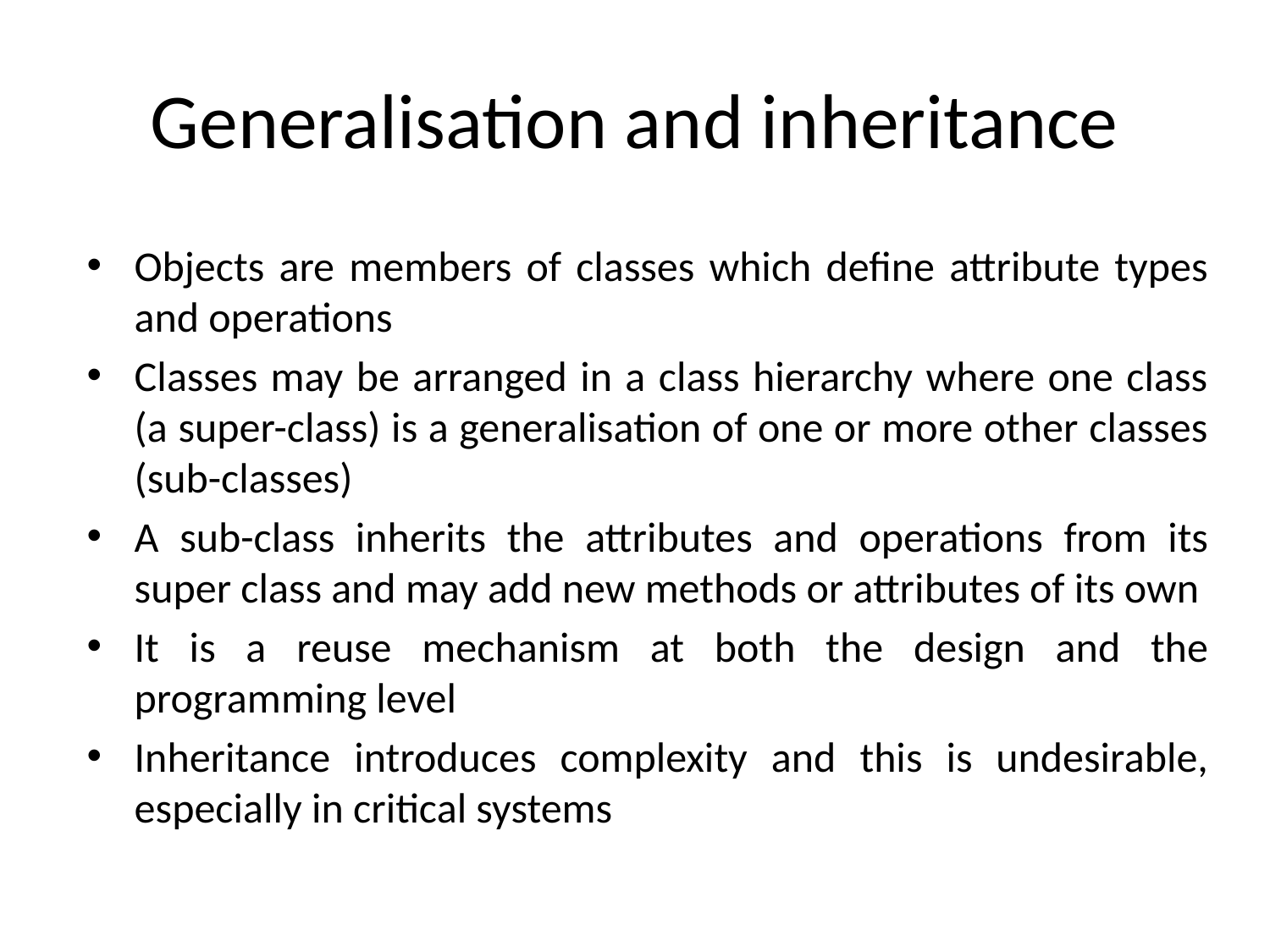

# Generalisation and inheritance
Objects are members of classes which define attribute types and operations
Classes may be arranged in a class hierarchy where one class (a super-class) is a generalisation of one or more other classes (sub-classes)
A sub-class inherits the attributes and operations from its super class and may add new methods or attributes of its own
It is a reuse mechanism at both the design and the programming level
Inheritance introduces complexity and this is undesirable, especially in critical systems